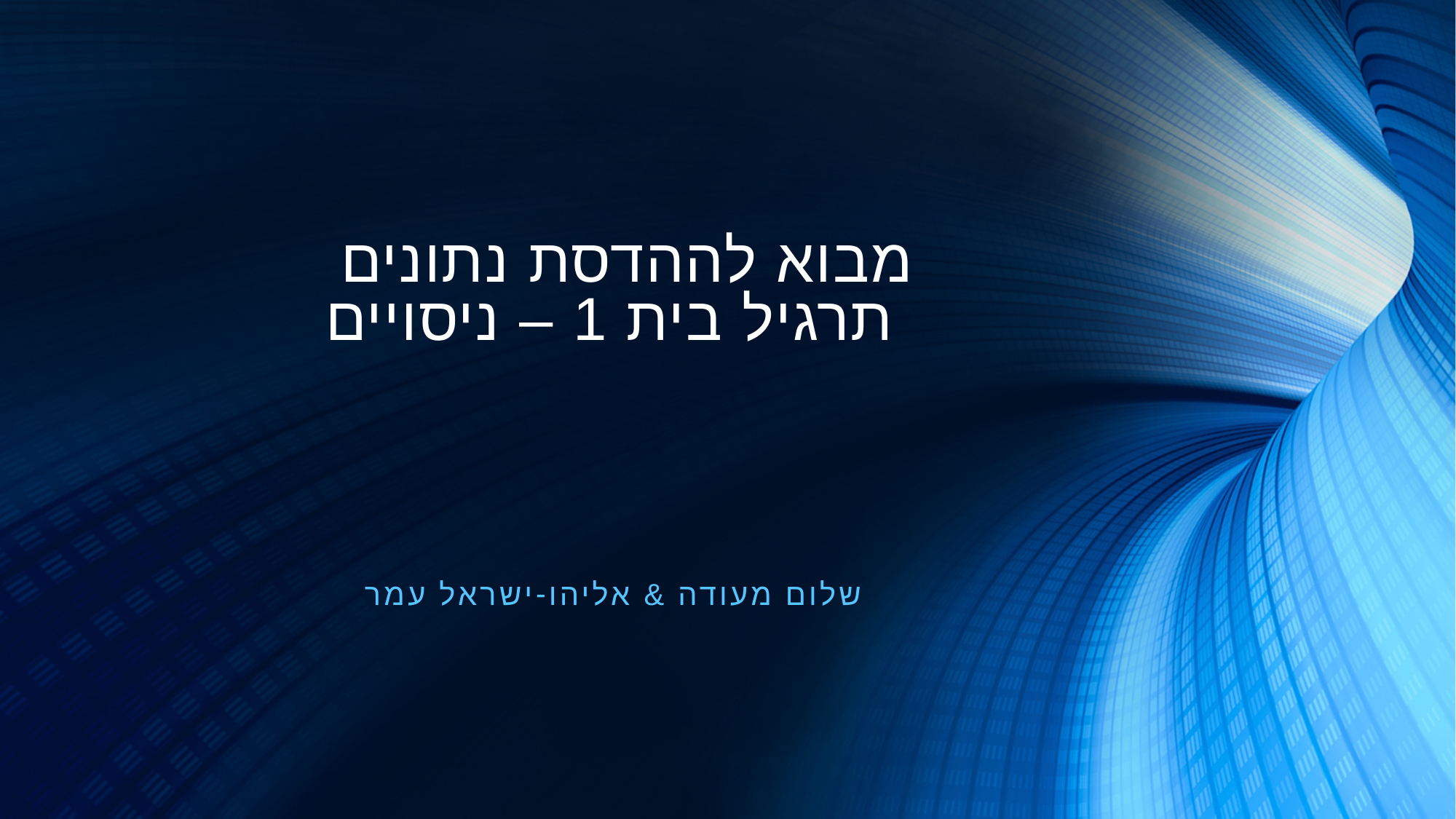

# מבוא לההדסת נתונים תרגיל בית 1 – ניסויים
שלום מעודה & אליהו-ישראל עמר